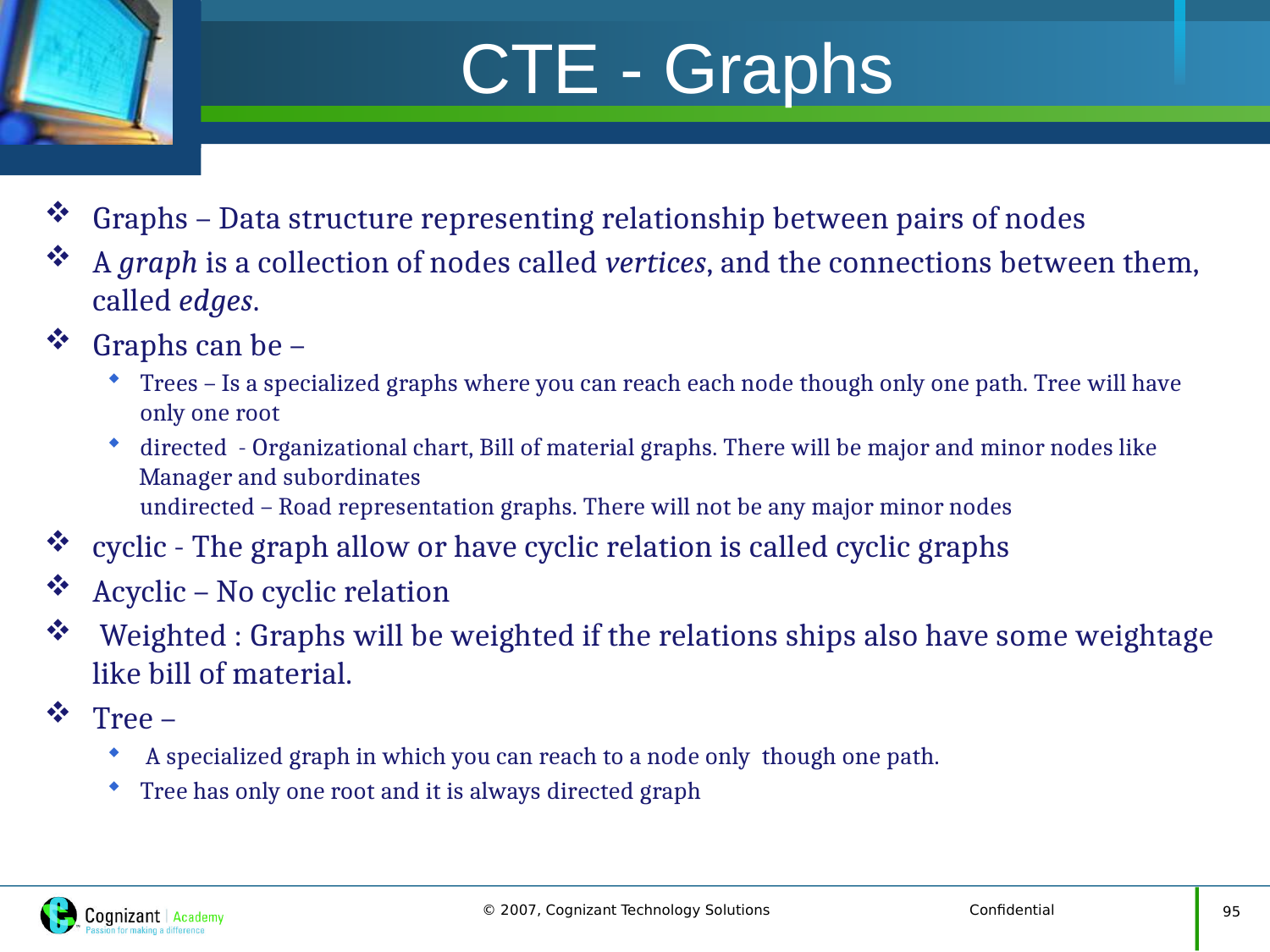

# CTE - Graphs
Graphs – Data structure representing relationship between pairs of nodes
A graph is a collection of nodes called vertices, and the connections between them, called edges.
Graphs can be –
Trees – Is a specialized graphs where you can reach each node though only one path. Tree will have only one root
directed  - Organizational chart, Bill of material graphs. There will be major and minor nodes like Manager and subordinates
undirected – Road representation graphs. There will not be any major minor nodes
cyclic - The graph allow or have cyclic relation is called cyclic graphs
Acyclic – No cyclic relation
 Weighted : Graphs will be weighted if the relations ships also have some weightage like bill of material.
Tree –
 A specialized graph in which you can reach to a node only  though one path.
Tree has only one root and it is always directed graph

95